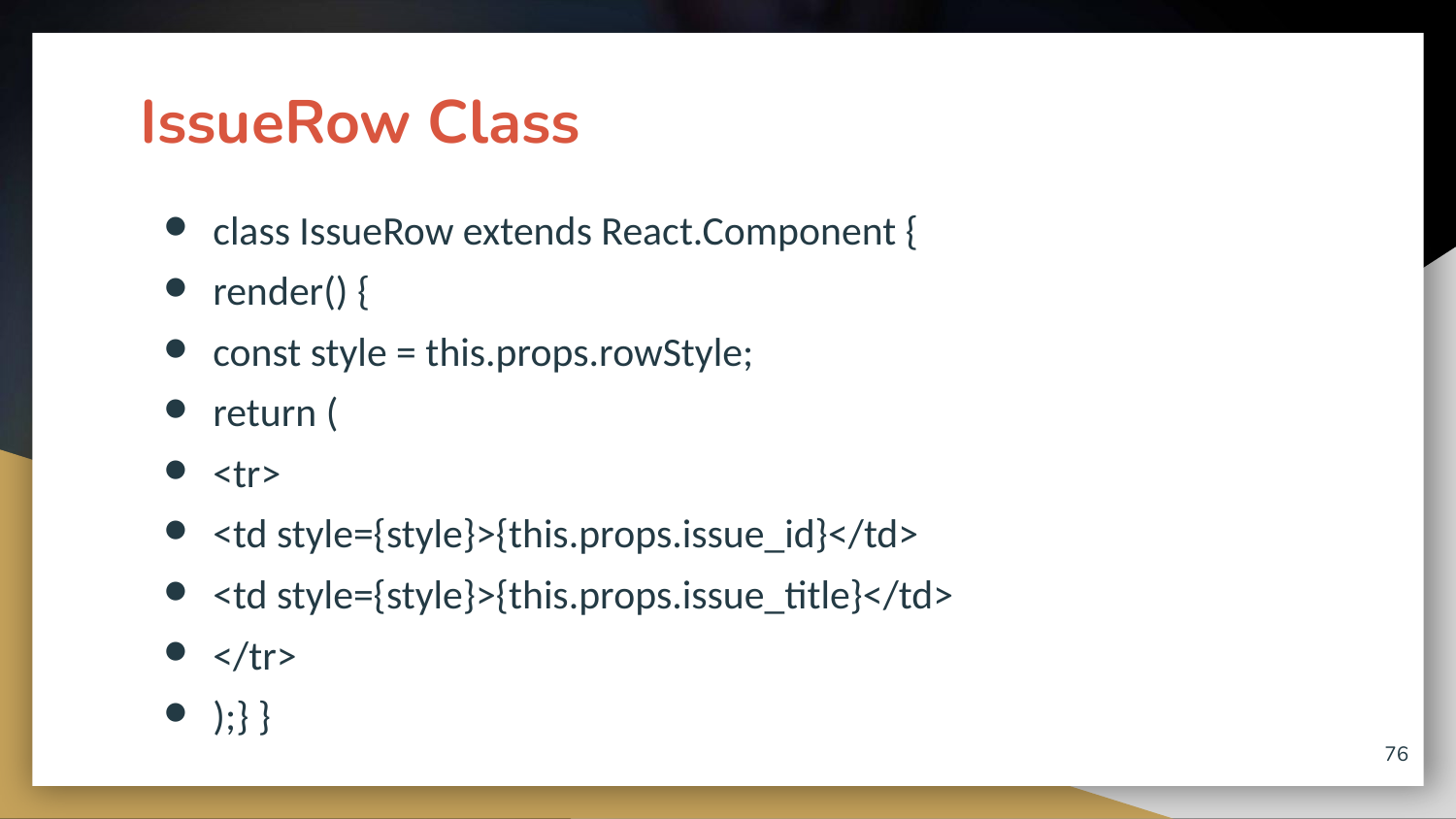

# IssueRow Class
class IssueRow extends React.Component {
render() {
const style = this.props.rowStyle;
return (
<tr>
<td style={style}>{this.props.issue_id}</td>
<td style={style}>{this.props.issue_title}</td>
</tr>
);} }
76